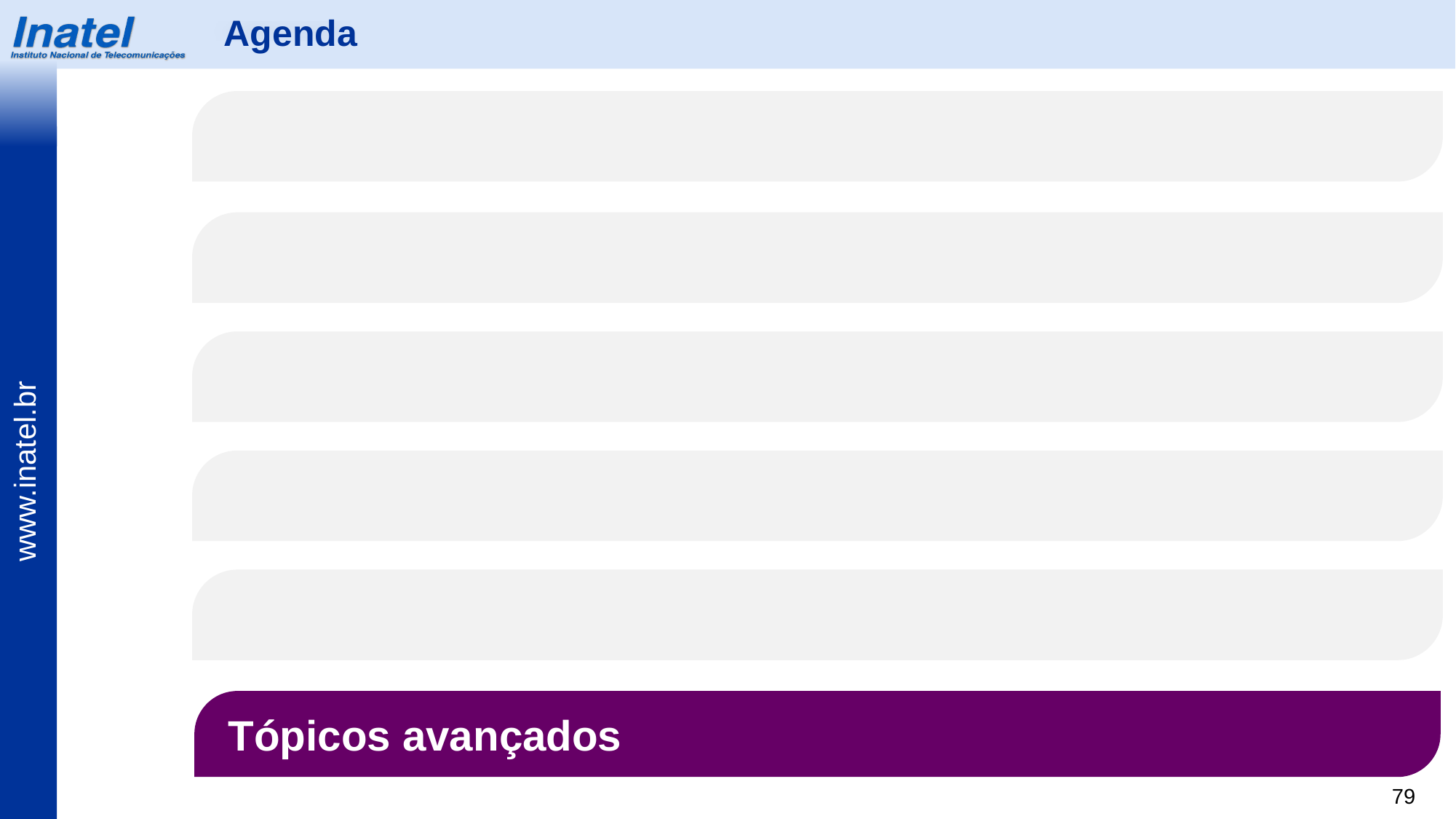

Agenda
Formulários simples: Template Driven
Integrando-se ao Back-end
Roteamento
Formulários avançados: Data Driven (Reativos)
Validação
Tópicos avançados